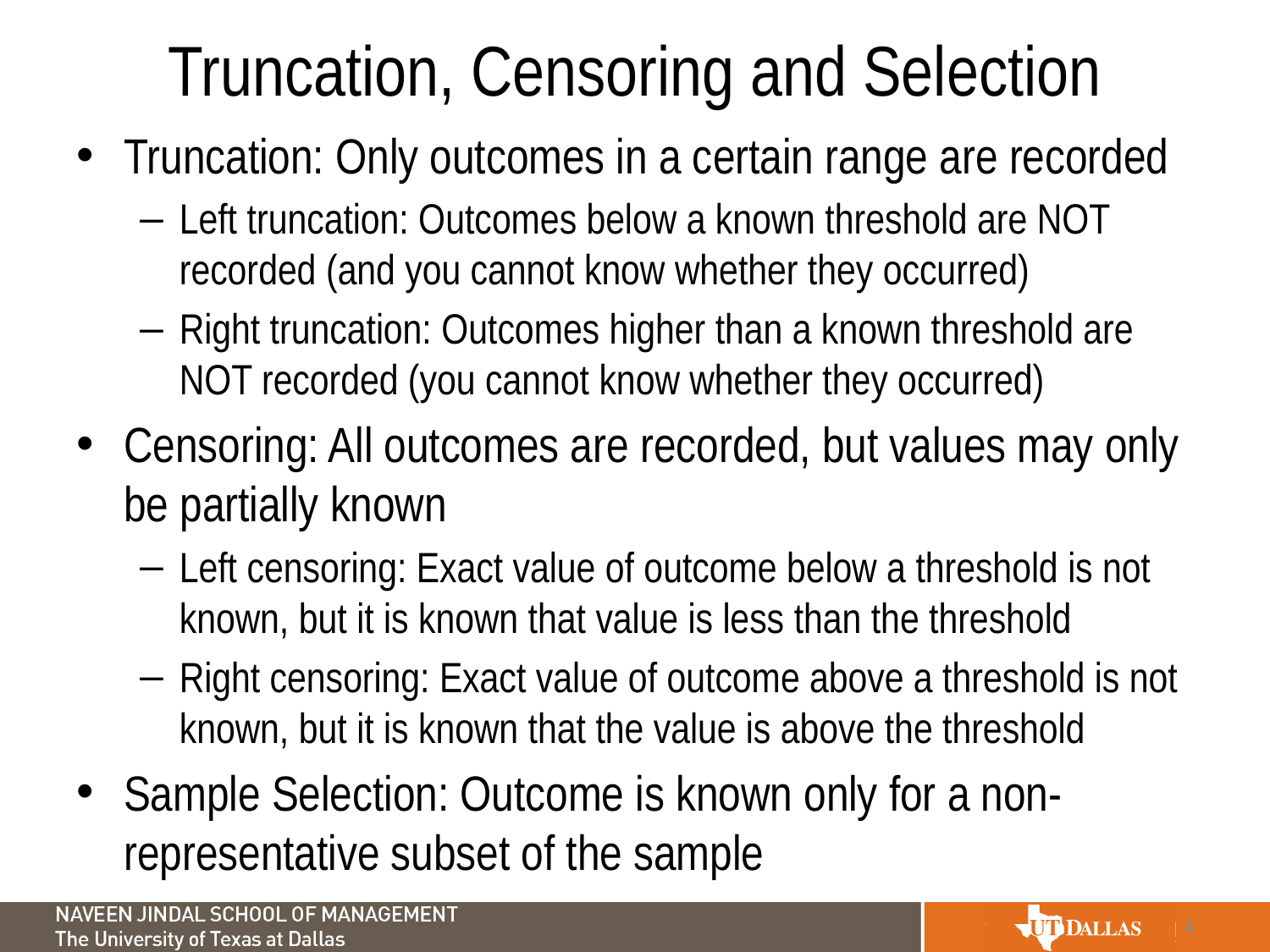

# Truncation, Censoring and Selection
Truncation: Only outcomes in a certain range are recorded
Left truncation: Outcomes below a known threshold are NOT recorded (and you cannot know whether they occurred)
Right truncation: Outcomes higher than a known threshold are NOT recorded (you cannot know whether they occurred)
Censoring: All outcomes are recorded, but values may only be partially known
Left censoring: Exact value of outcome below a threshold is not known, but it is known that value is less than the threshold
Right censoring: Exact value of outcome above a threshold is not known, but it is known that the value is above the threshold
Sample Selection: Outcome is known only for a non-representative subset of the sample
4